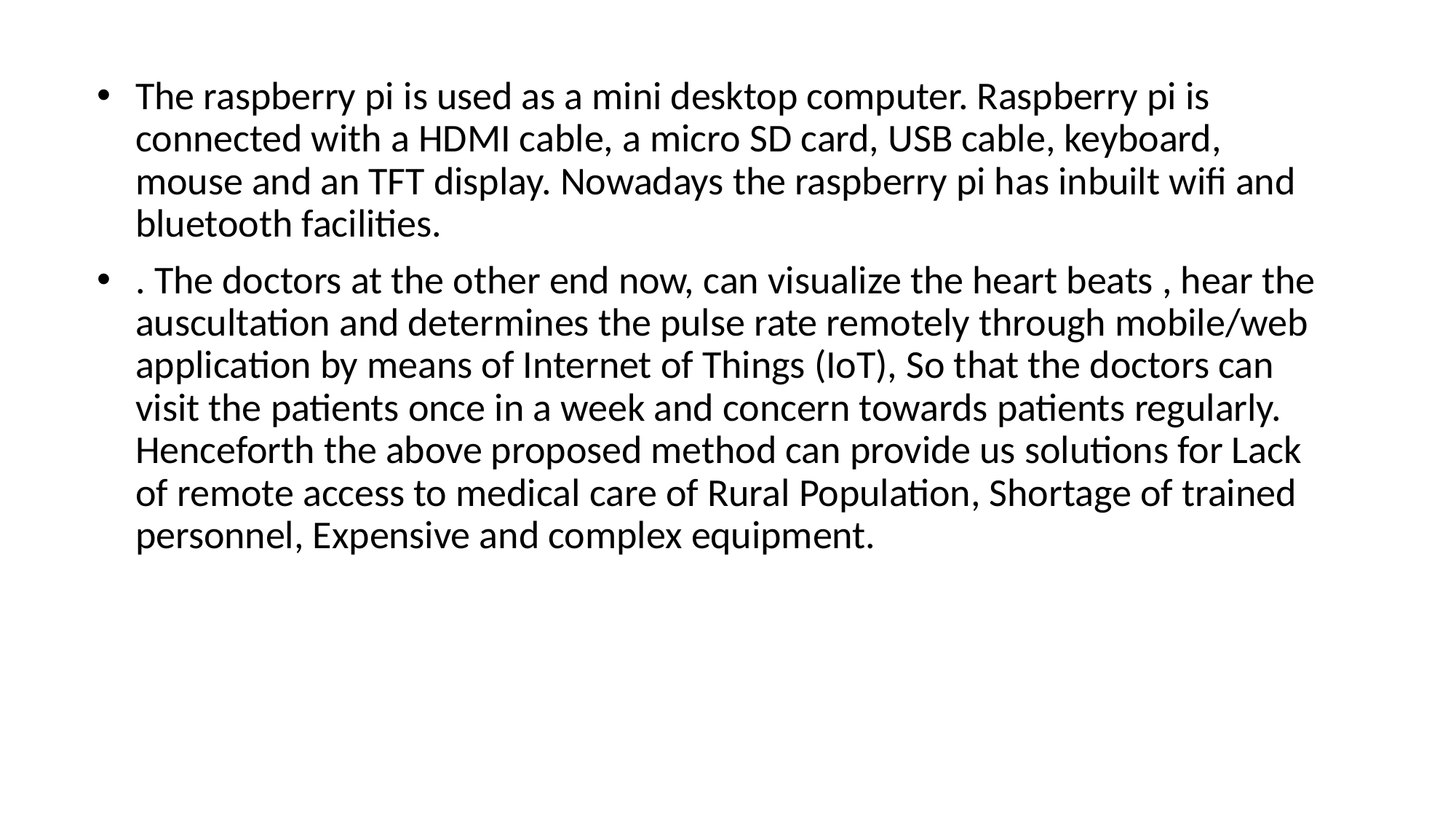

The raspberry pi is used as a mini desktop computer. Raspberry pi is connected with a HDMI cable, a micro SD card, USB cable, keyboard, mouse and an TFT display. Nowadays the raspberry pi has inbuilt wifi and bluetooth facilities.
. The doctors at the other end now, can visualize the heart beats , hear the auscultation and determines the pulse rate remotely through mobile/web application by means of Internet of Things (IoT), So that the doctors can visit the patients once in a week and concern towards patients regularly. Henceforth the above proposed method can provide us solutions for Lack of remote access to medical care of Rural Population, Shortage of trained personnel, Expensive and complex equipment.